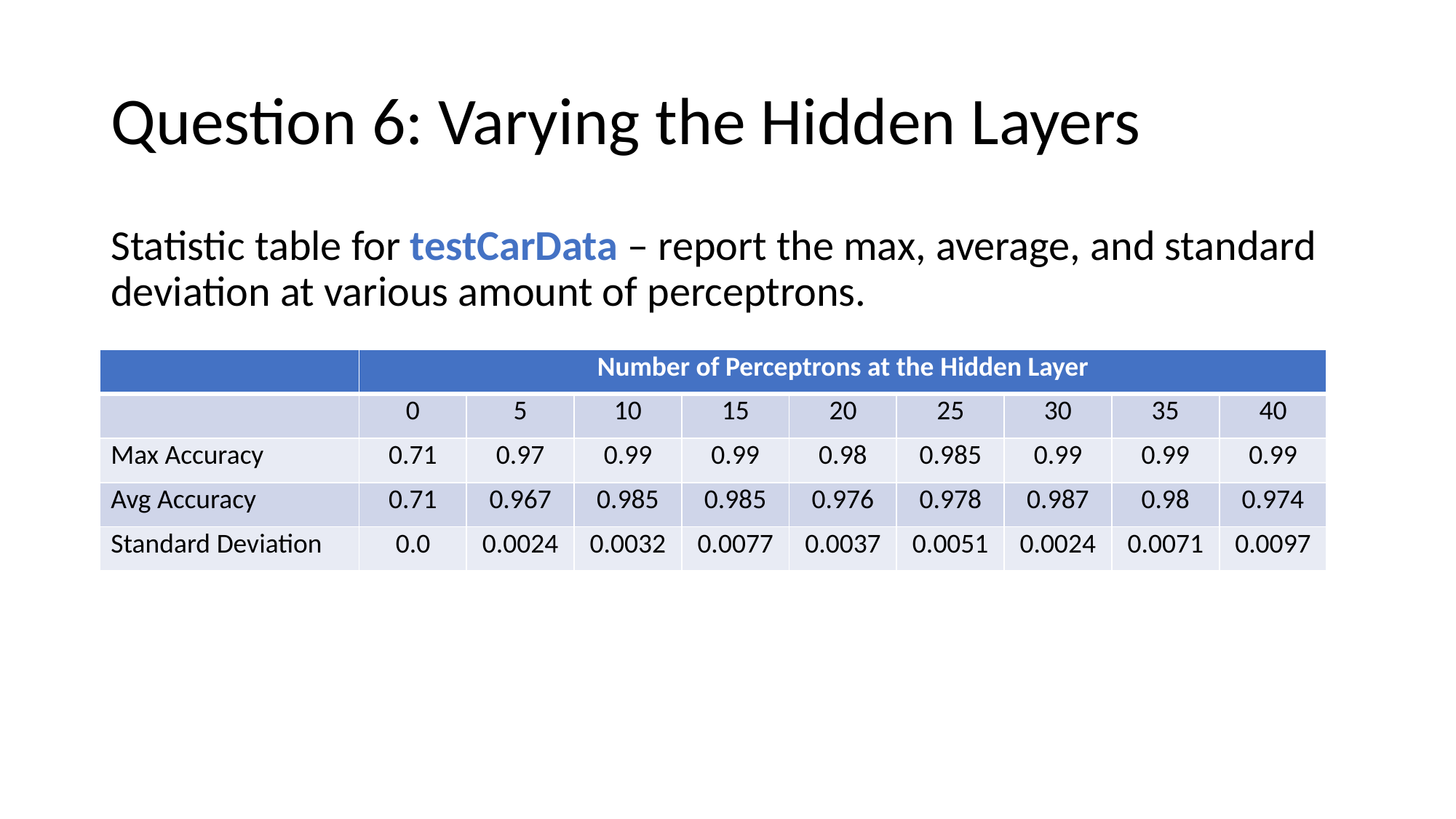

# Question 6: Varying the Hidden Layers
Statistic table for testCarData – report the max, average, and standard deviation at various amount of perceptrons.

|  | Number of Perceptrons at the Hidden Layer |  |  |  |  |  |  |  |  |
| --- | --- | --- | --- | --- | --- | --- | --- | --- | --- |
|  | 0 | 5 | 10 | 15 | 20 | 25 | 30 | 35 | 40 |
| Max Accuracy | 0.71 | 0.97 | 0.99 | 0.99 | 0.98 | 0.985 | 0.99 | 0.99 | 0.99 |
| Avg Accuracy | 0.71 | 0.967 | 0.985 | 0.985 | 0.976 | 0.978 | 0.987 | 0.98 | 0.974 |
| Standard Deviation | 0.0 | 0.0024 | 0.0032 | 0.0077 | 0.0037 | 0.0051 | 0.0024 | 0.0071 | 0.0097 |